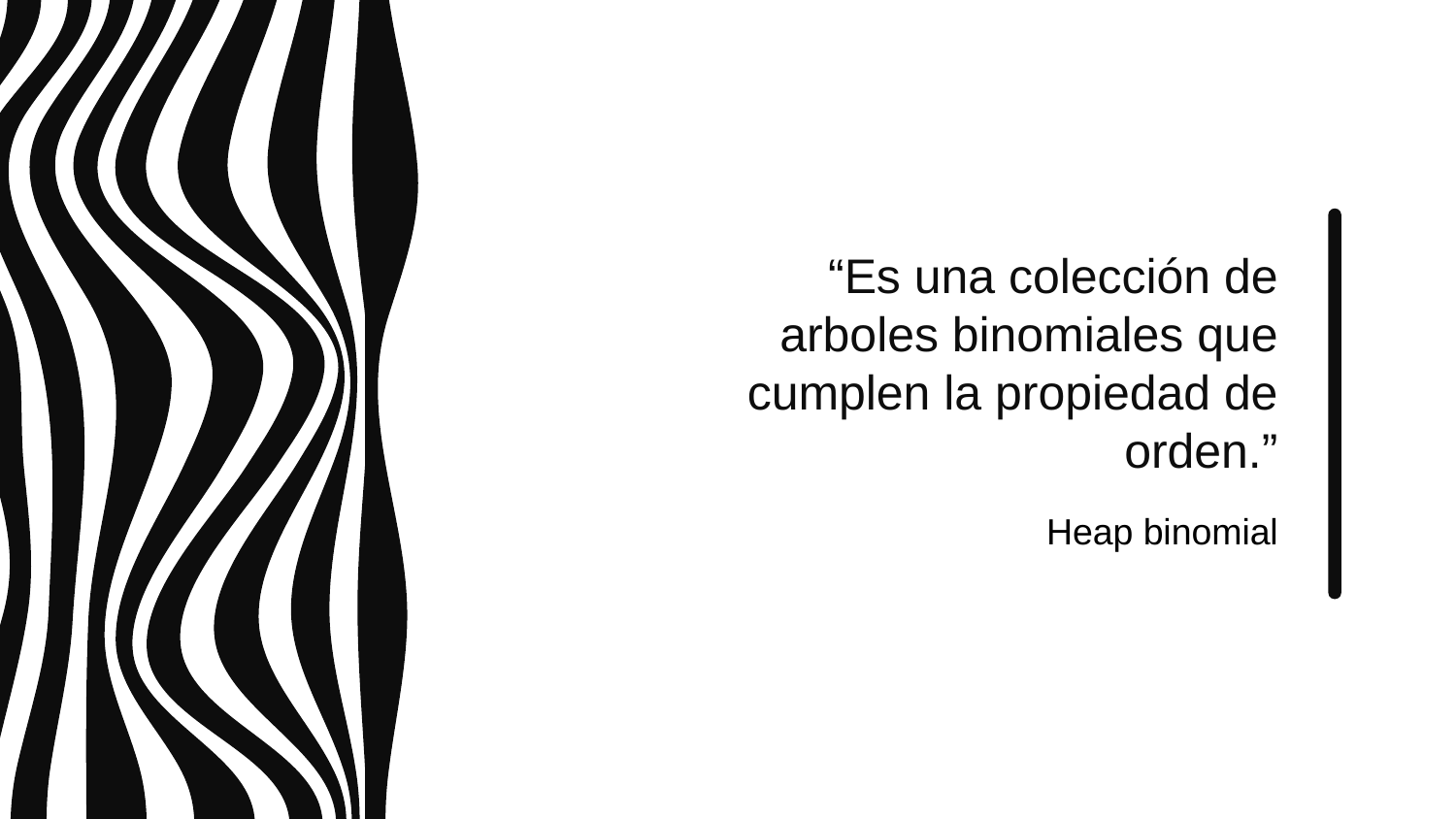

“Es una colección de arboles binomiales que cumplen la propiedad de orden.”
# Heap binomial